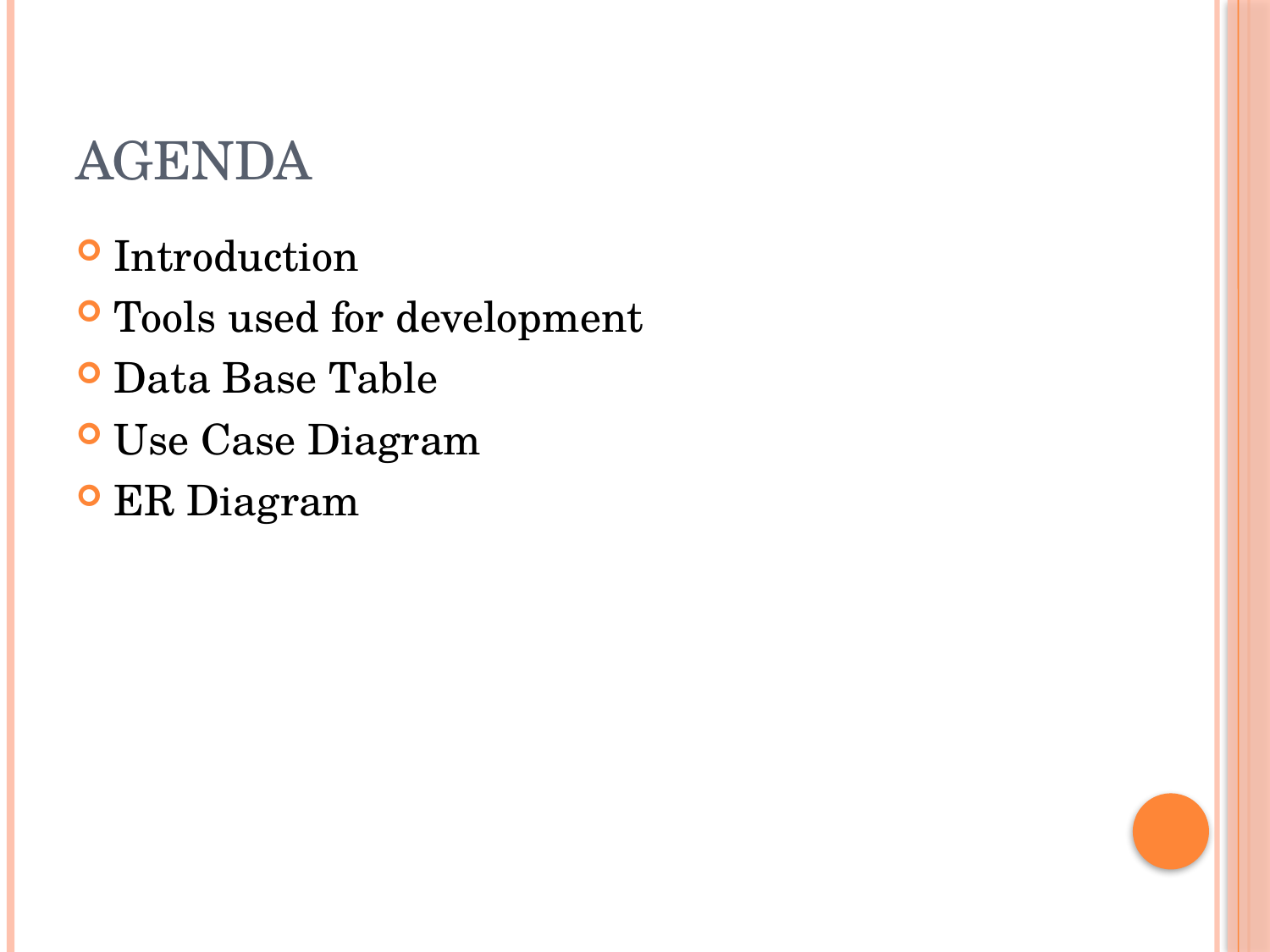

# AGENDA
Introduction
Tools used for development
Data Base Table
Use Case Diagram
ER Diagram